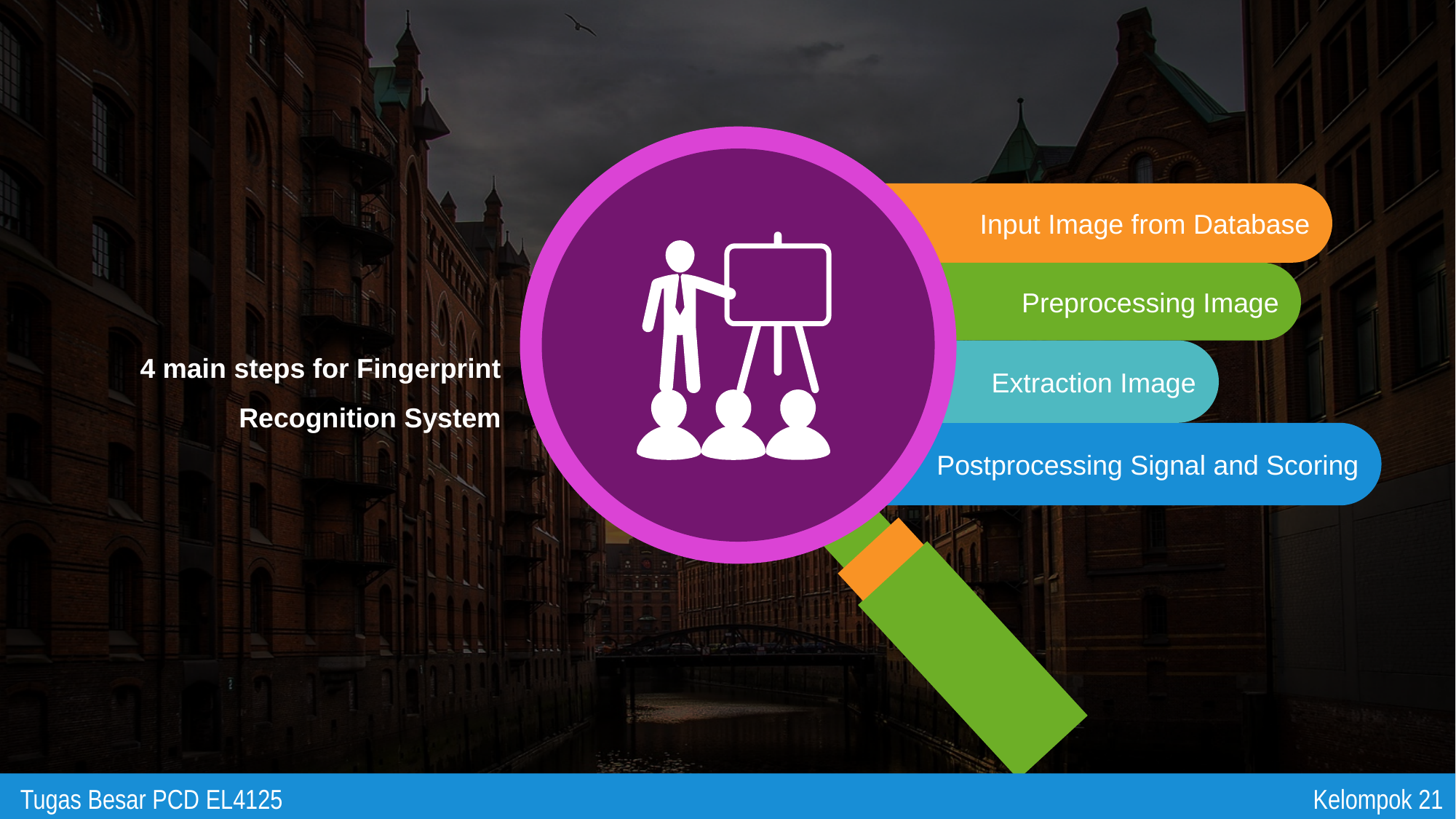

Input Image from Database
Preprocessing Image
Extraction Image
Postprocessing Signal and Scoring

4 main steps for Fingerprint Recognition System

Tugas Besar PCD EL4125
Kelompok 21